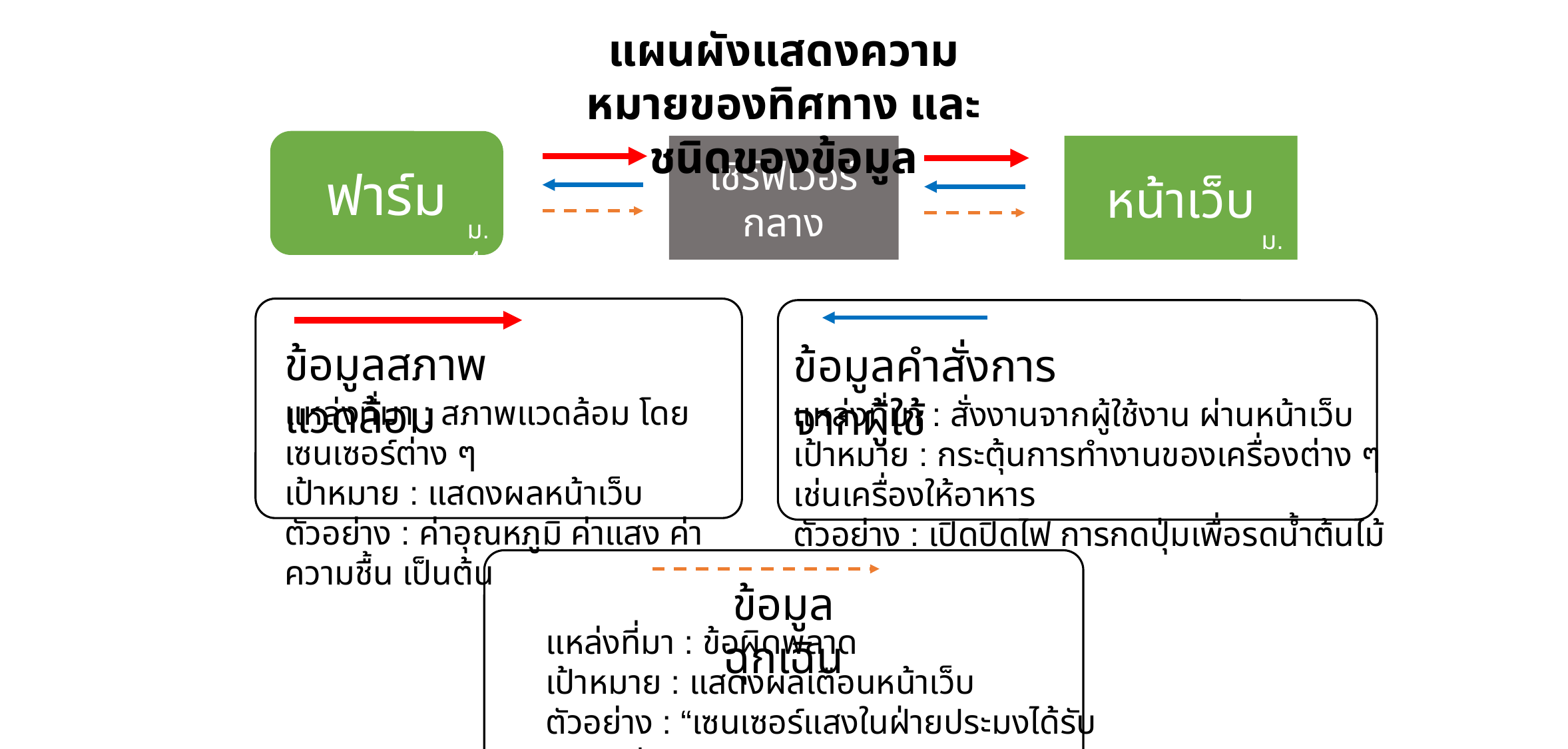

แผนผังแสดงความหมายของทิศทาง และชนิดของข้อมูล
ฟาร์ม
ม.4
หน้าเว็บ
เซิร์ฟเวอร์กลาง
ม.5

ข้อมูลสภาพแวดล้อม
ข้อมูลคำสั่งการจากผู้ใช้
แหล่งที่มา : สภาพแวดล้อม โดยเซนเซอร์ต่าง ๆ
เป้าหมาย : แสดงผลหน้าเว็บ
ตัวอย่าง : ค่าอุณหภูมิ ค่าแสง ค่าความชื้น เป็นต้น
แหล่งที่มา : สั่งงานจากผู้ใช้งาน ผ่านหน้าเว็บ
เป้าหมาย : กระตุ้นการทำงานของเครื่องต่าง ๆ เช่นเครื่องให้อาหาร
ตัวอย่าง : เปิดปิดไฟ การกดปุ่มเพื่อรดน้ำต้นไม้

ข้อมูลฉุกเฉิน
แหล่งที่มา : ข้อผิดพลาด
เป้าหมาย : แสดงผลเตือนหน้าเว็บ
ตัวอย่าง : “เซนเซอร์แสงในฝ่ายประมงได้รับความเสียหาย”